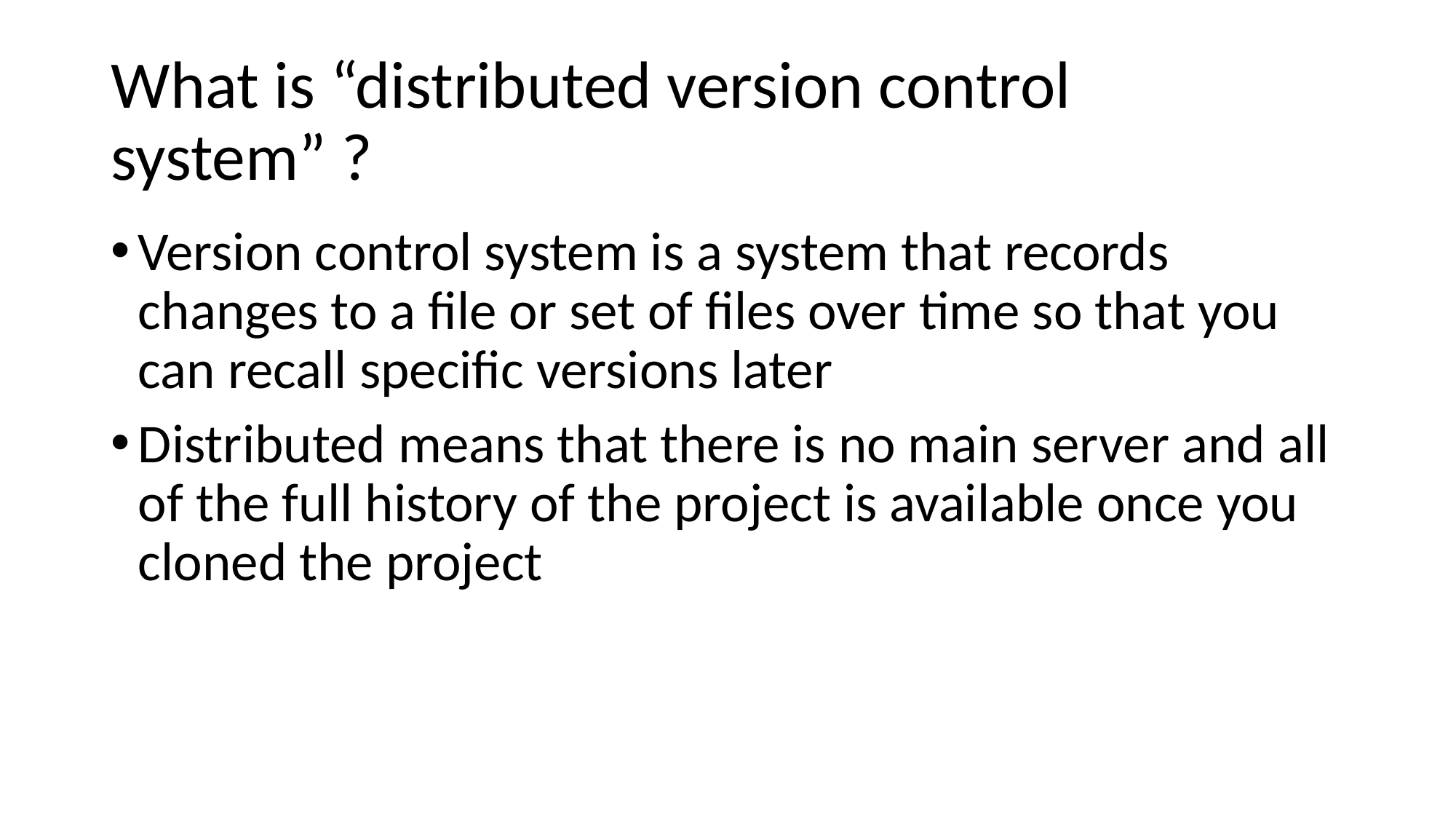

# What is “distributed version control system” ?
Version control system is a system that records changes to a file or set of files over time so that you can recall specific versions later
Distributed means that there is no main server and all of the full history of the project is available once you cloned the project